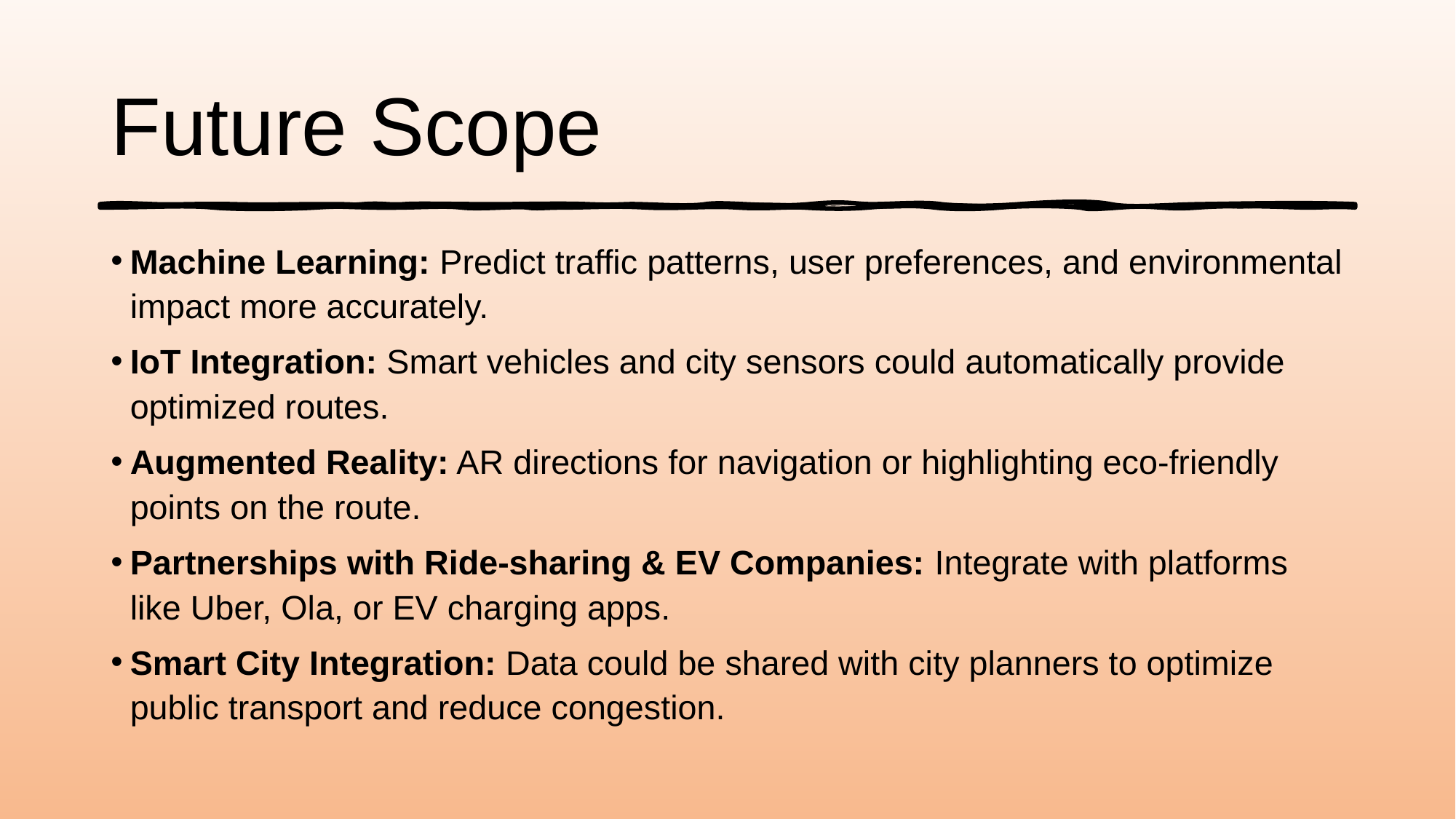

# Future Scope
Machine Learning: Predict traffic patterns, user preferences, and environmental impact more accurately.
IoT Integration: Smart vehicles and city sensors could automatically provide optimized routes.
Augmented Reality: AR directions for navigation or highlighting eco-friendly points on the route.
Partnerships with Ride-sharing & EV Companies: Integrate with platforms like Uber, Ola, or EV charging apps.
Smart City Integration: Data could be shared with city planners to optimize public transport and reduce congestion.